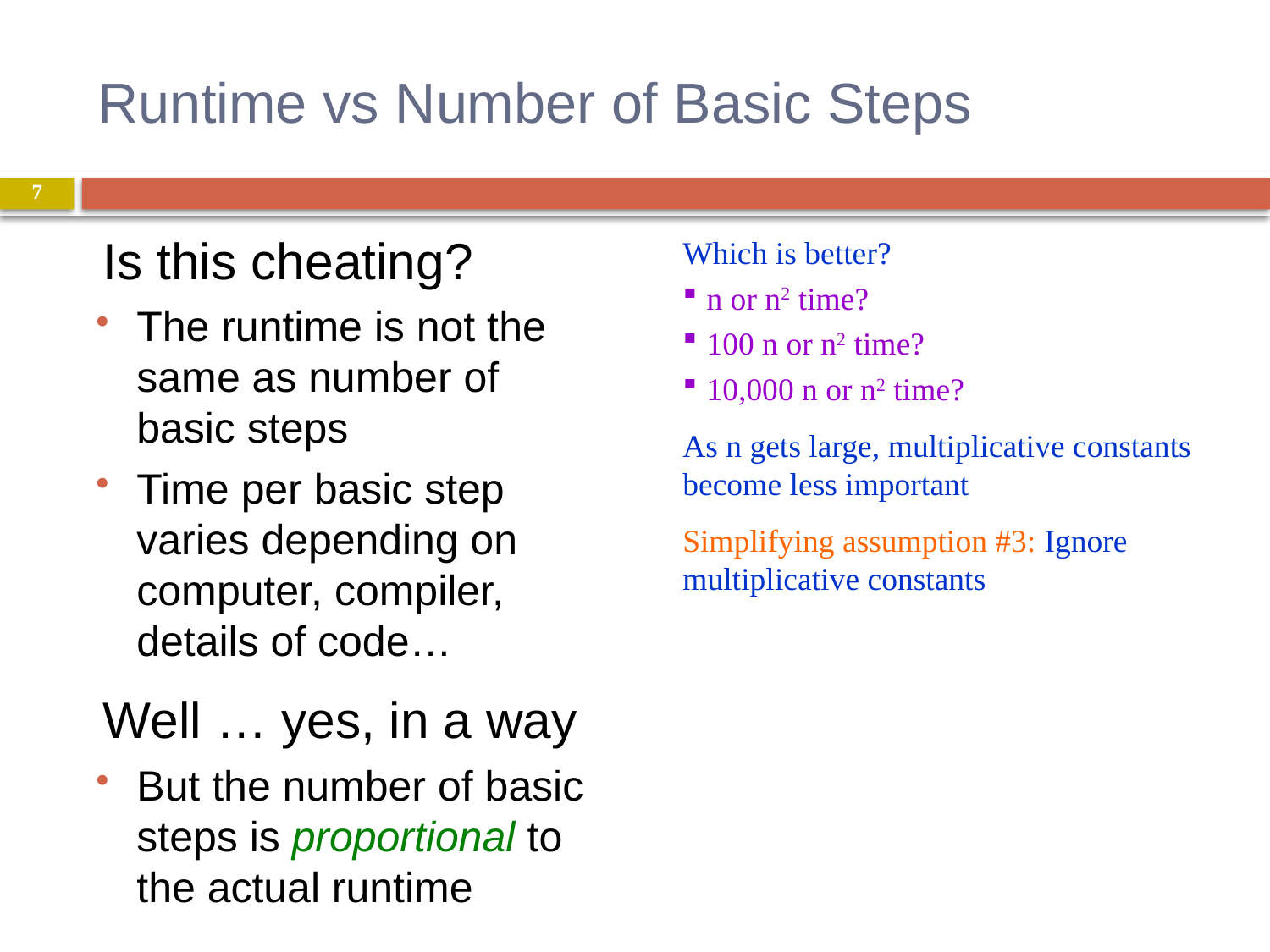

# Runtime vs Number of Basic Steps
7
Is this cheating?
The runtime is not the same as number of basic steps
Time per basic step varies depending on computer, compiler, details of code…
Well … yes, in a way
But the number of basic steps is proportional to the actual runtime
Which is better?
n or n2 time?
100 n or n2 time?
10,000 n or n2 time?
As n gets large, multiplicative constants become less important
Simplifying assumption #3: Ignore multiplicative constants